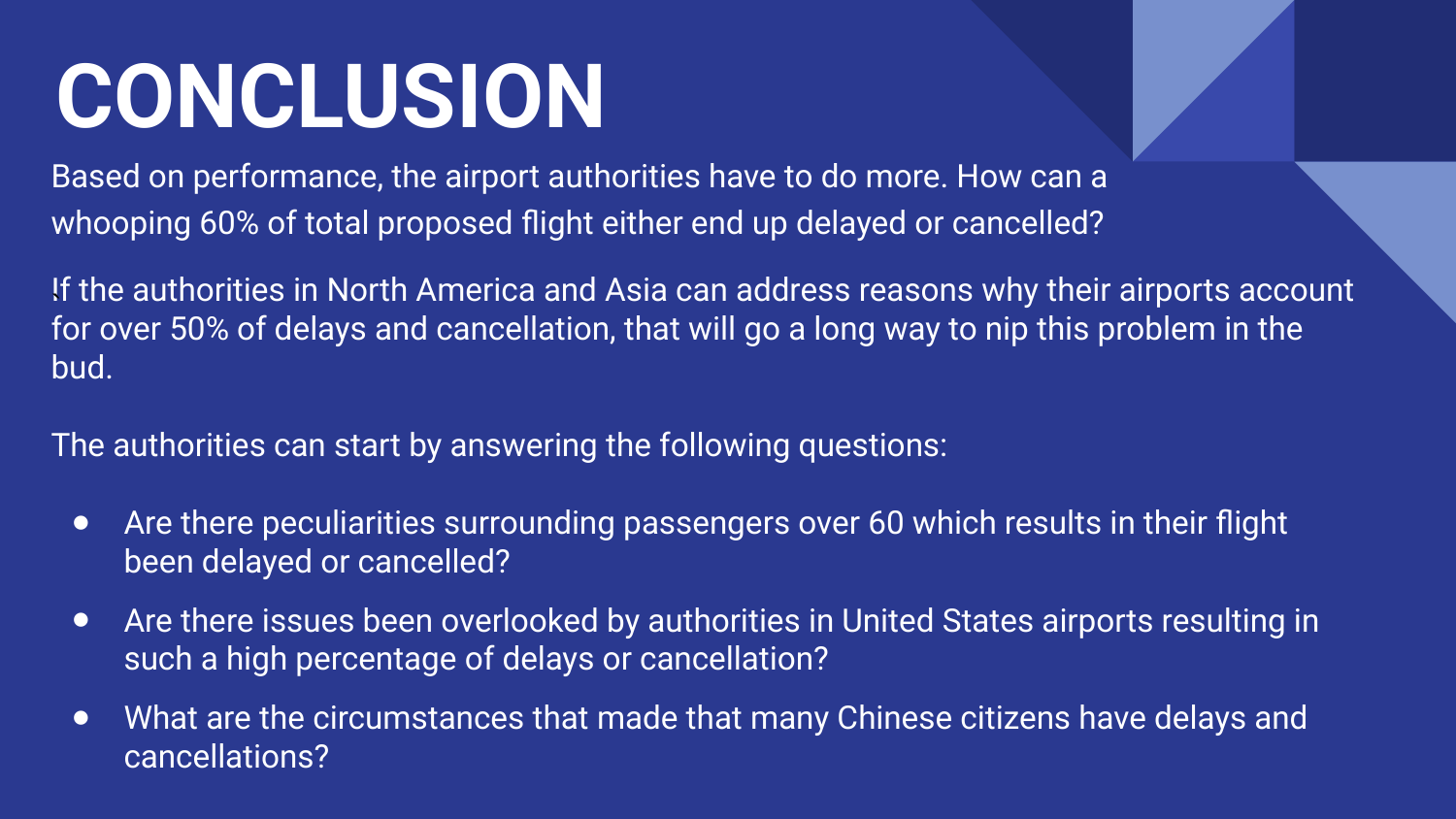

CONCLUSION
Based on performance, the airport authorities have to do more. How can a whooping 60% of total proposed flight either end up delayed or cancelled?

`
If the authorities in North America and Asia can address reasons why their airports account for over 50% of delays and cancellation, that will go a long way to nip this problem in the bud.

The authorities can start by answering the following questions:

Are there peculiarities surrounding passengers over 60 which results in their flight been delayed or cancelled?
Are there issues been overlooked by authorities in United States airports resulting in such a high percentage of delays or cancellation?
What are the circumstances that made that many Chinese citizens have delays and cancellations?